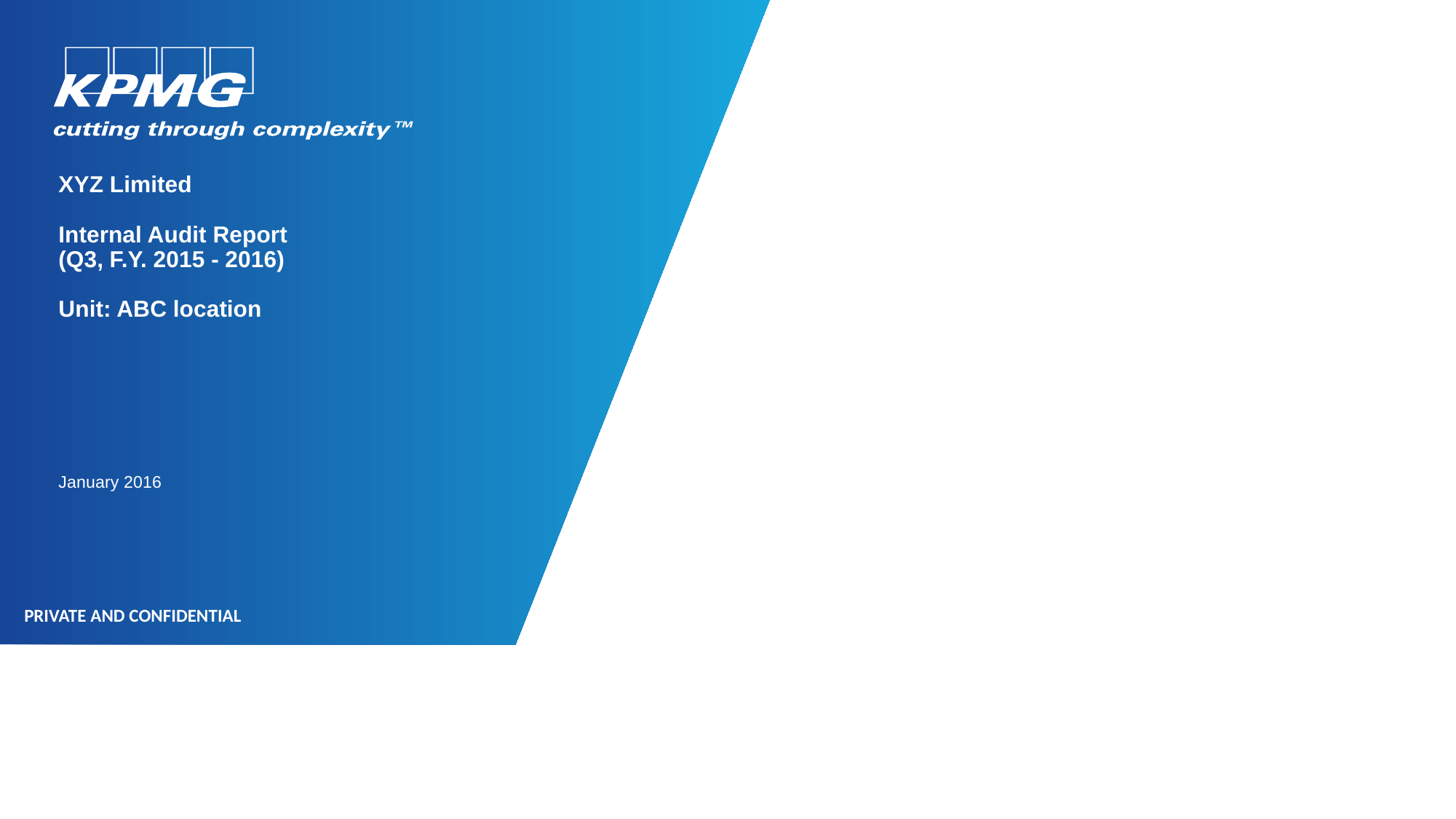

# XYZ Limited Internal Audit Report (Q3, F.Y. 2015 - 2016) Unit: ABC location
January 2016